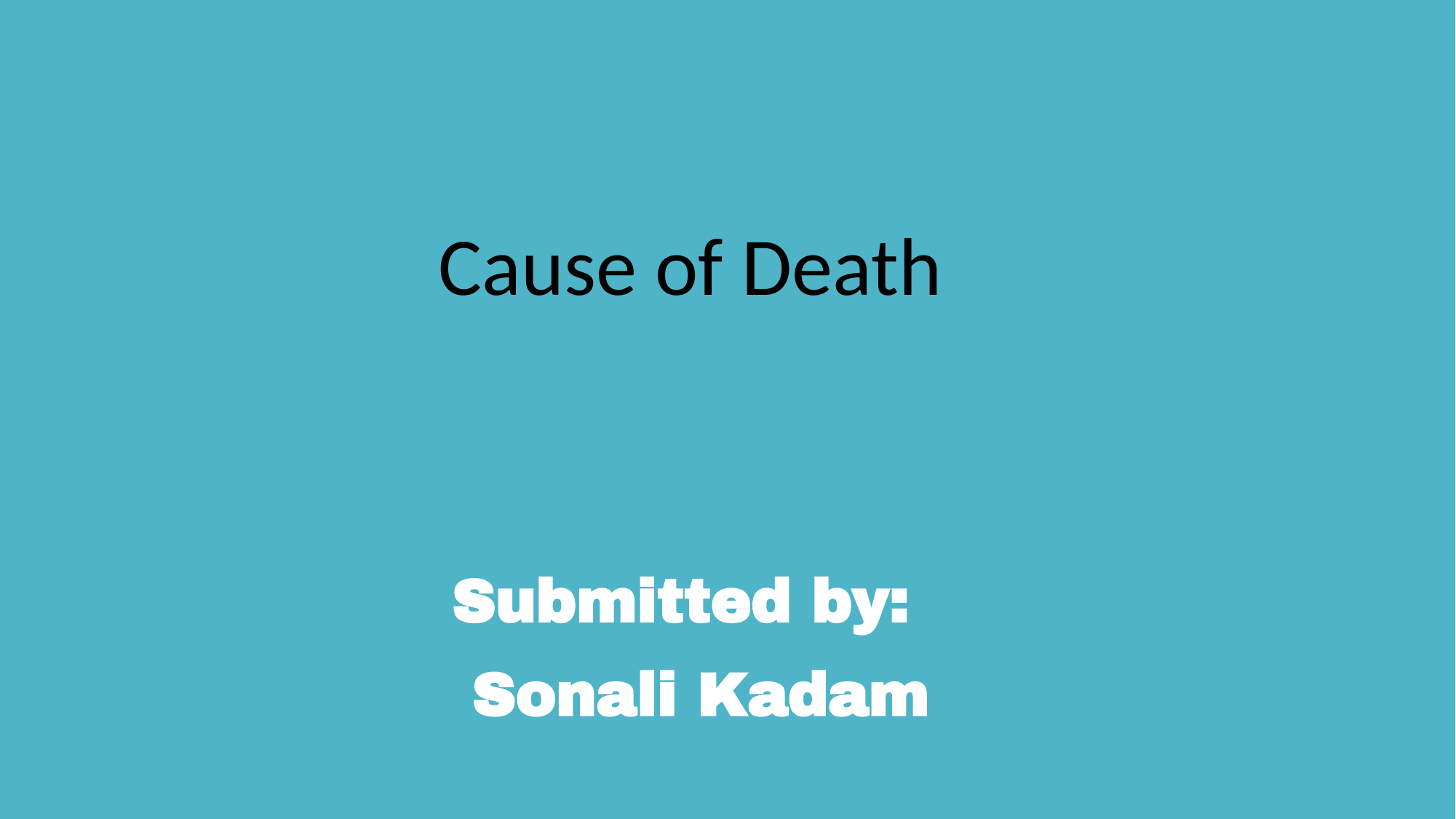

Cause of Death
Submitted by:
 Sonali Kadam